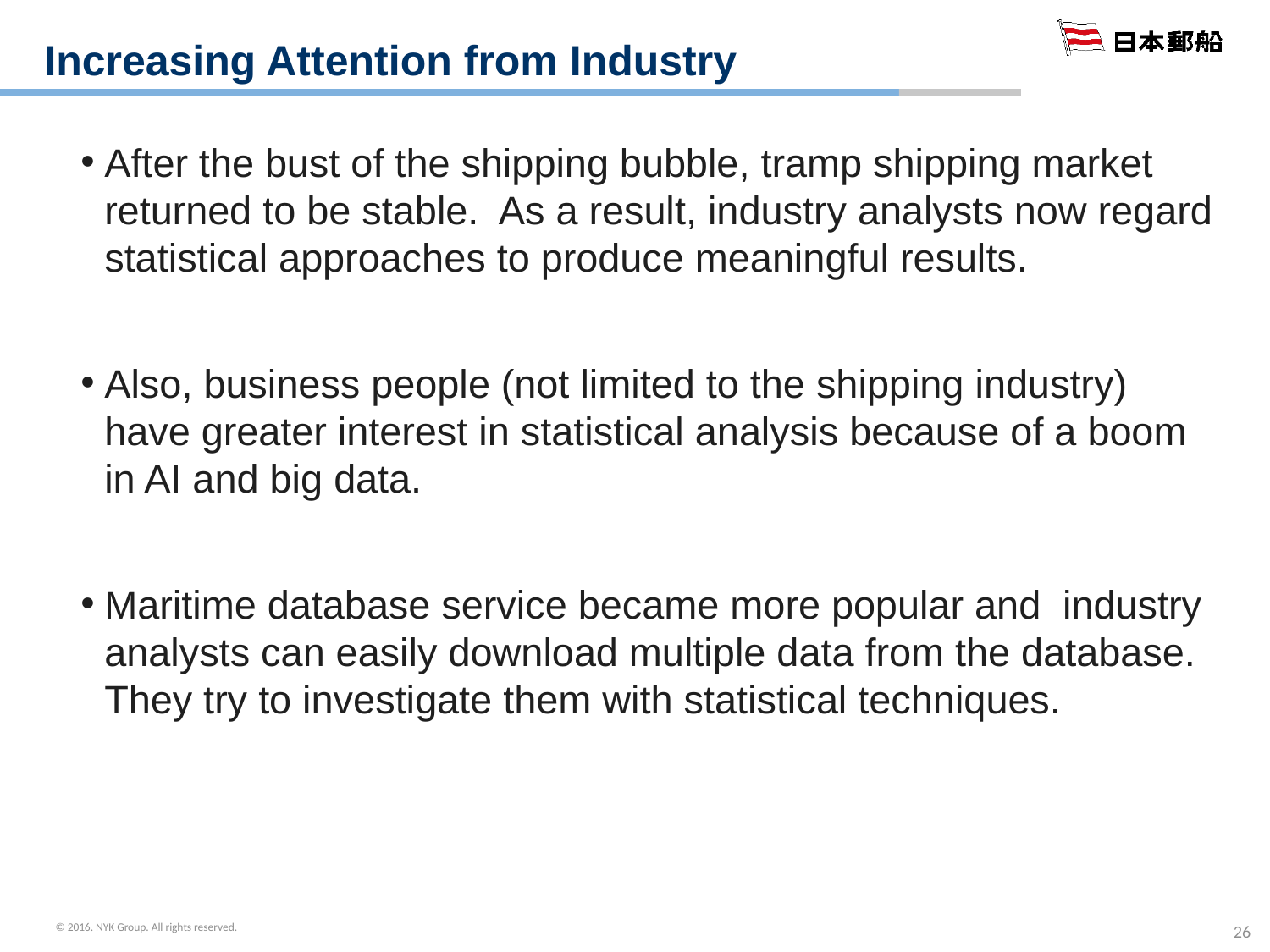

# Increasing Attention from Industry
After the bust of the shipping bubble, tramp shipping market returned to be stable.  As a result, industry analysts now regard statistical approaches to produce meaningful results.

Also, business people (not limited to the shipping industry) have greater interest in statistical analysis because of a boom in AI and big data.

Maritime database service became more popular and  industry analysts can easily download multiple data from the database.  They try to investigate them with statistical techniques.

26